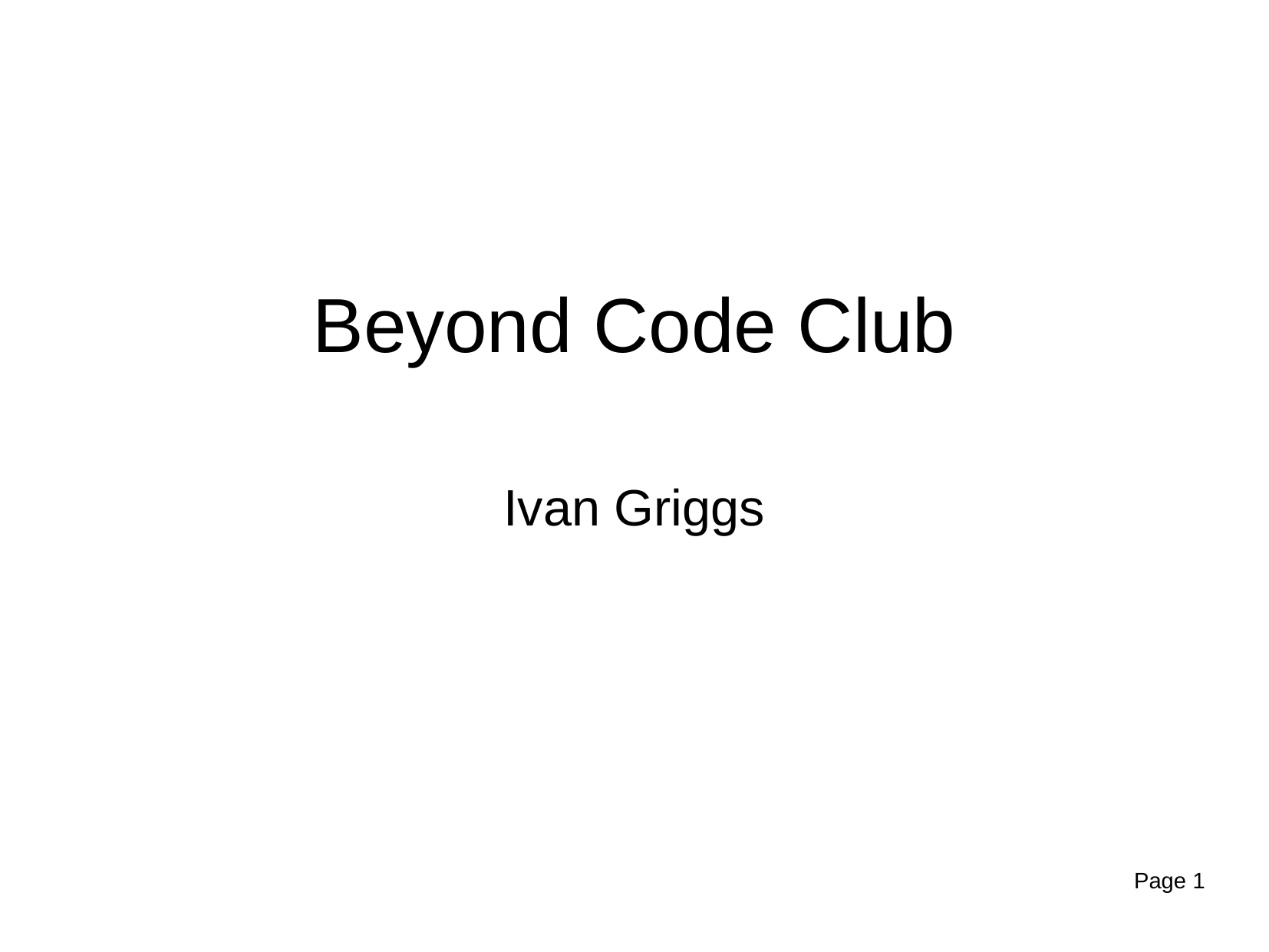

Beyond Code Club

Ivan Griggs
Page 1